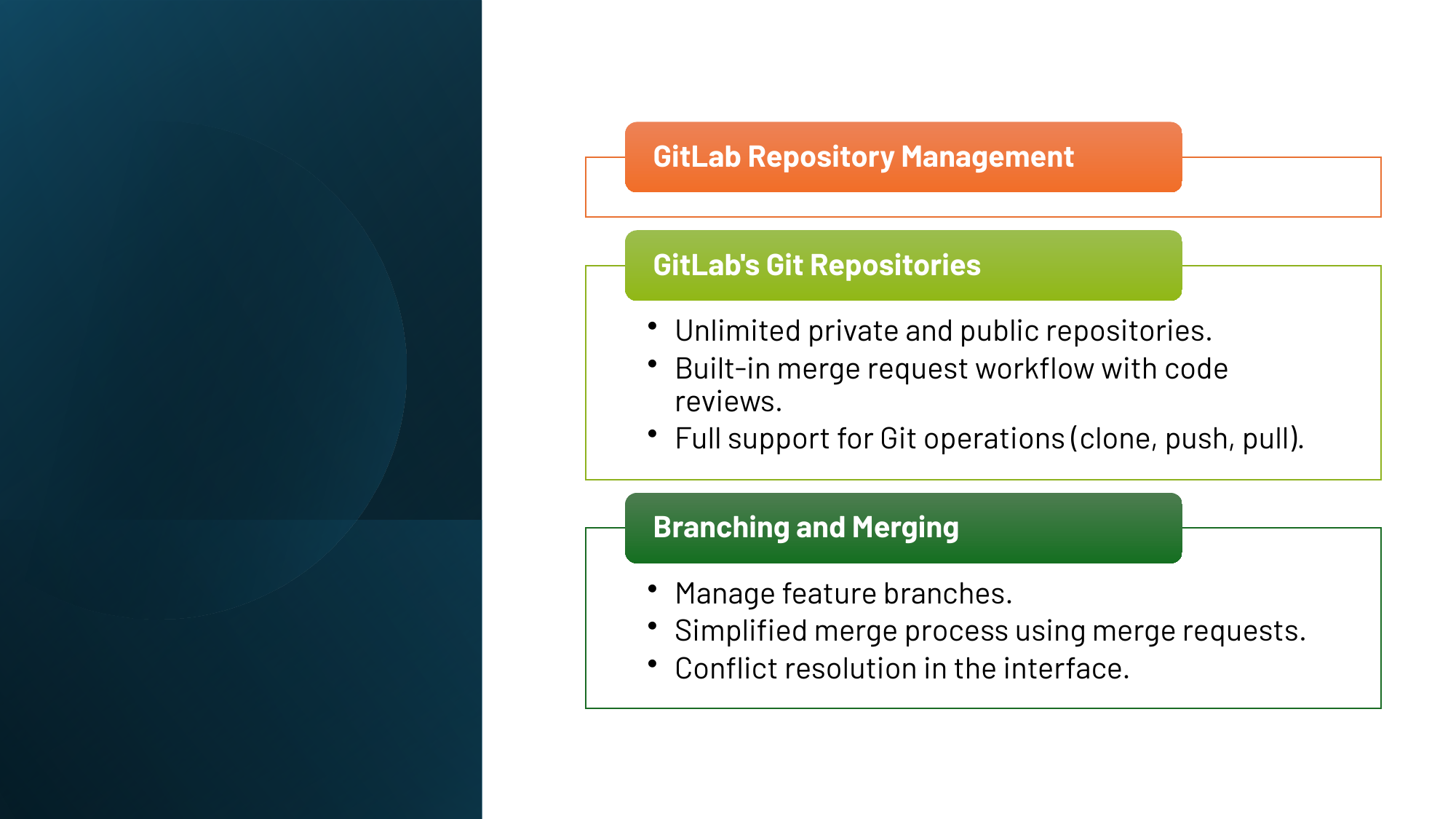

GitLab Repository Management
Unlimited private and public repositories.
Built-in merge request workflow with code reviews.
Full support for Git operations (clone, push, pull).
GitLab's Git Repositories
Manage feature branches.
Simplified merge process using merge requests.
Conflict resolution in the interface.
Branching and Merging